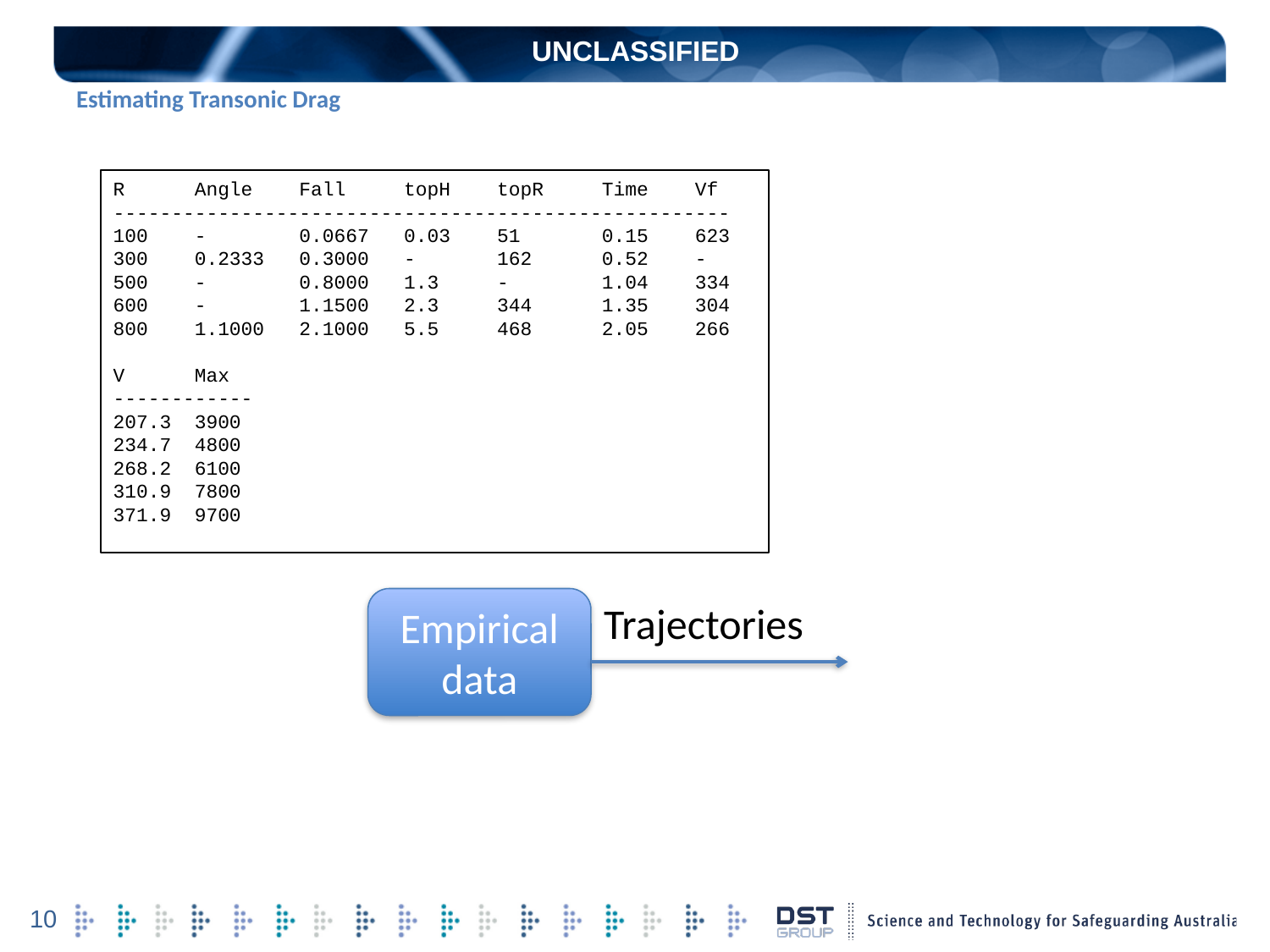

UNCLASSIFIED
# Estimating Transonic Drag
R      Angle    Fall     topH    topR     Time    Vf
-----------------------------------------------------
100    -        0.0667   0.03    51       0.15    623
300    0.2333   0.3000   -       162      0.52    -
500    -        0.8000   1.3     -        1.04    334
600    -        1.1500   2.3     344      1.35    304
800    1.1000   2.1000   5.5     468      2.05    266

V      Max
------------
207.3  3900
234.7  4800
268.2  6100
310.9  7800
371.9  9700

Empirical data
Trajectories